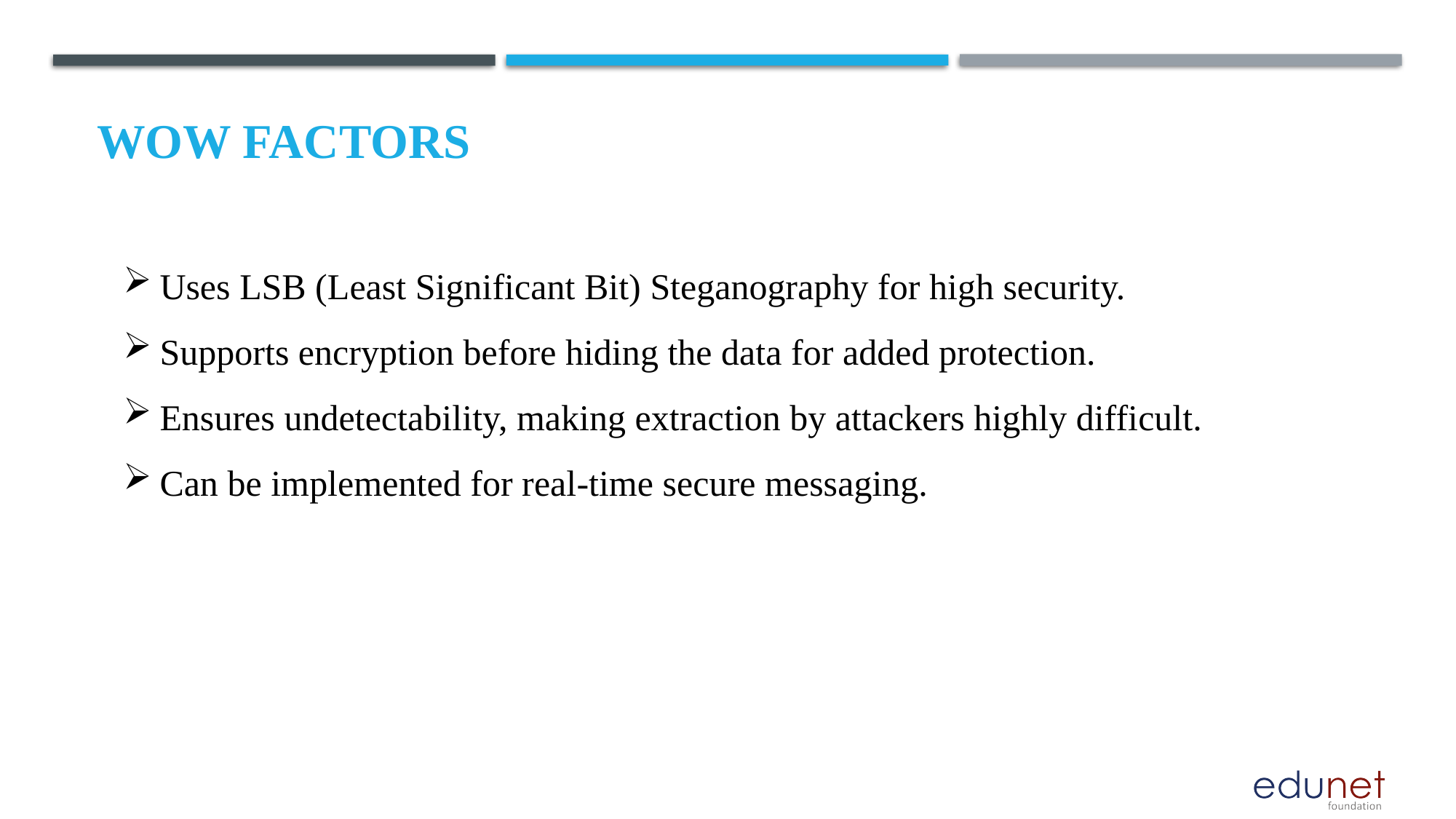

# Wow factors

Uses LSB (Least Significant Bit) Steganography for high security.
Supports encryption before hiding the data for added protection.
Ensures undetectability, making extraction by attackers highly difficult.
Can be implemented for real-time secure messaging.